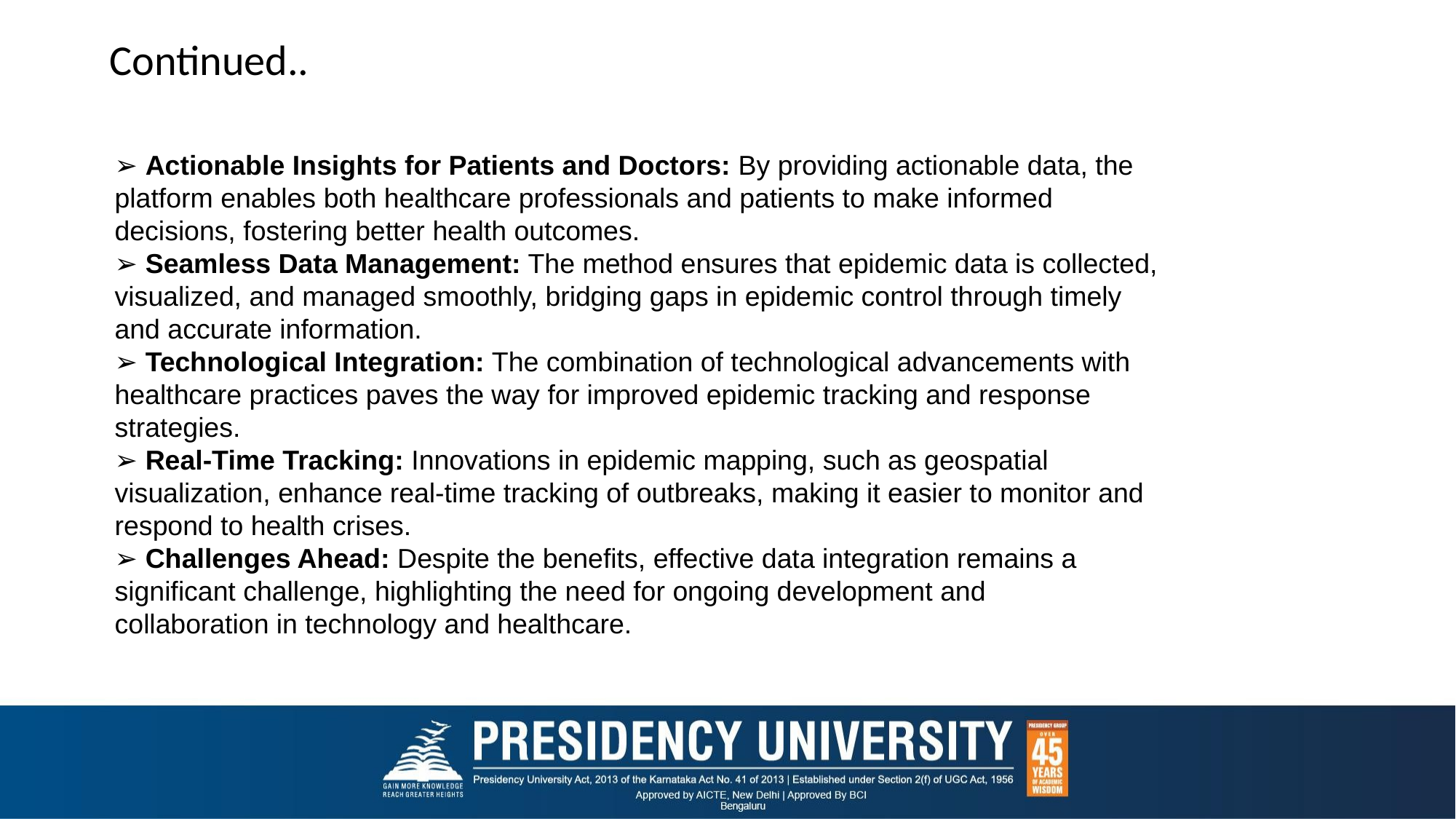

# Continued..

➢ Actionable Insights for Patients and Doctors: By providing actionable data, the
platform enables both healthcare professionals and patients to make informed
decisions, fostering better health outcomes.
➢ Seamless Data Management: The method ensures that epidemic data is collected,
visualized, and managed smoothly, bridging gaps in epidemic control through timely
and accurate information.
➢ Technological Integration: The combination of technological advancements with
healthcare practices paves the way for improved epidemic tracking and response
strategies.
➢ Real-Time Tracking: Innovations in epidemic mapping, such as geospatial
visualization, enhance real-time tracking of outbreaks, making it easier to monitor and
respond to health crises.
➢ Challenges Ahead: Despite the benefits, effective data integration remains a
significant challenge, highlighting the need for ongoing development and
collaboration in technology and healthcare.